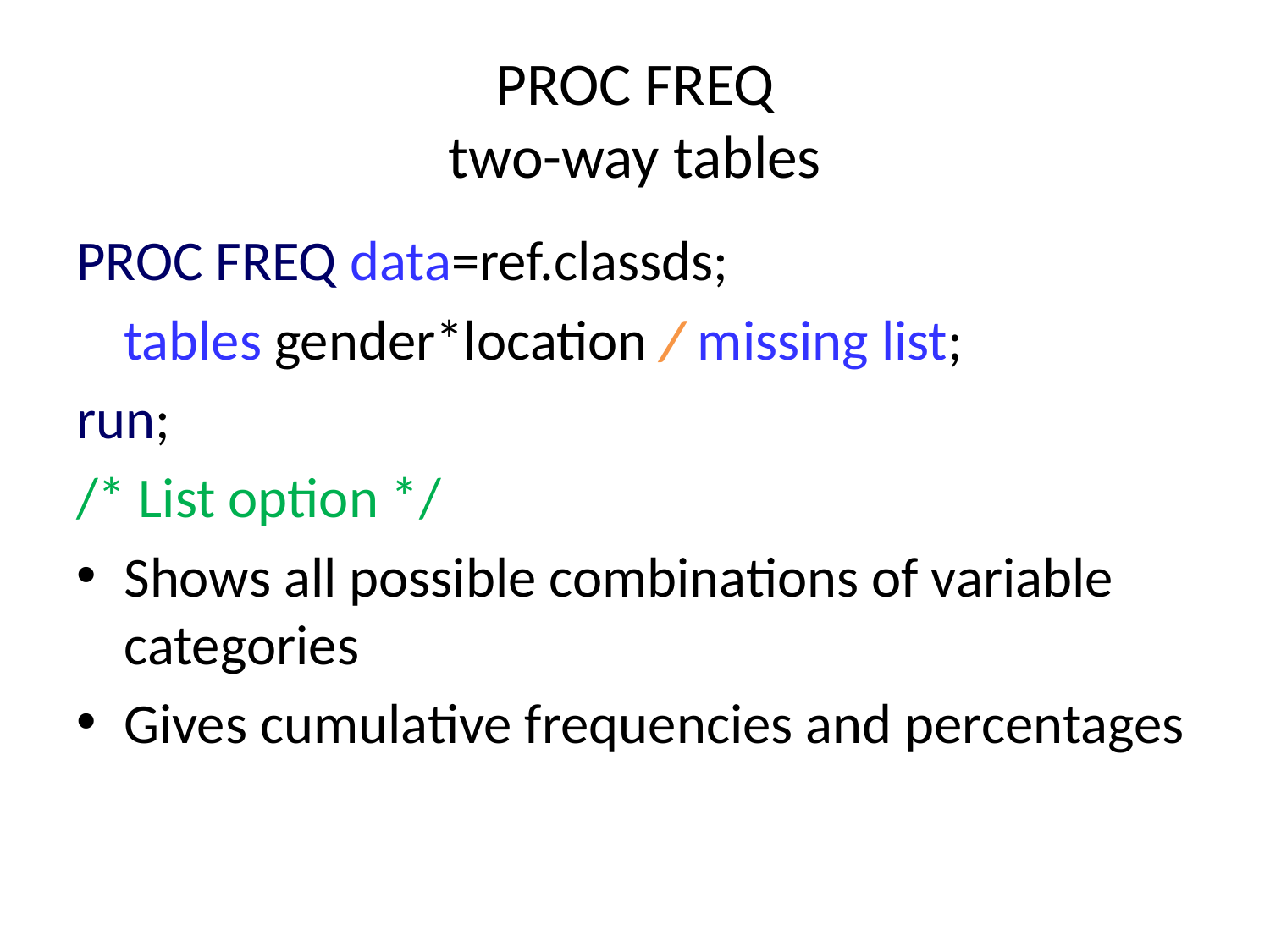

# PROC FREQ two-way tables
PROC FREQ data=ref.classds;
	tables gender*location / missing list;
run;
/* List option */
Shows all possible combinations of variable categories
Gives cumulative frequencies and percentages